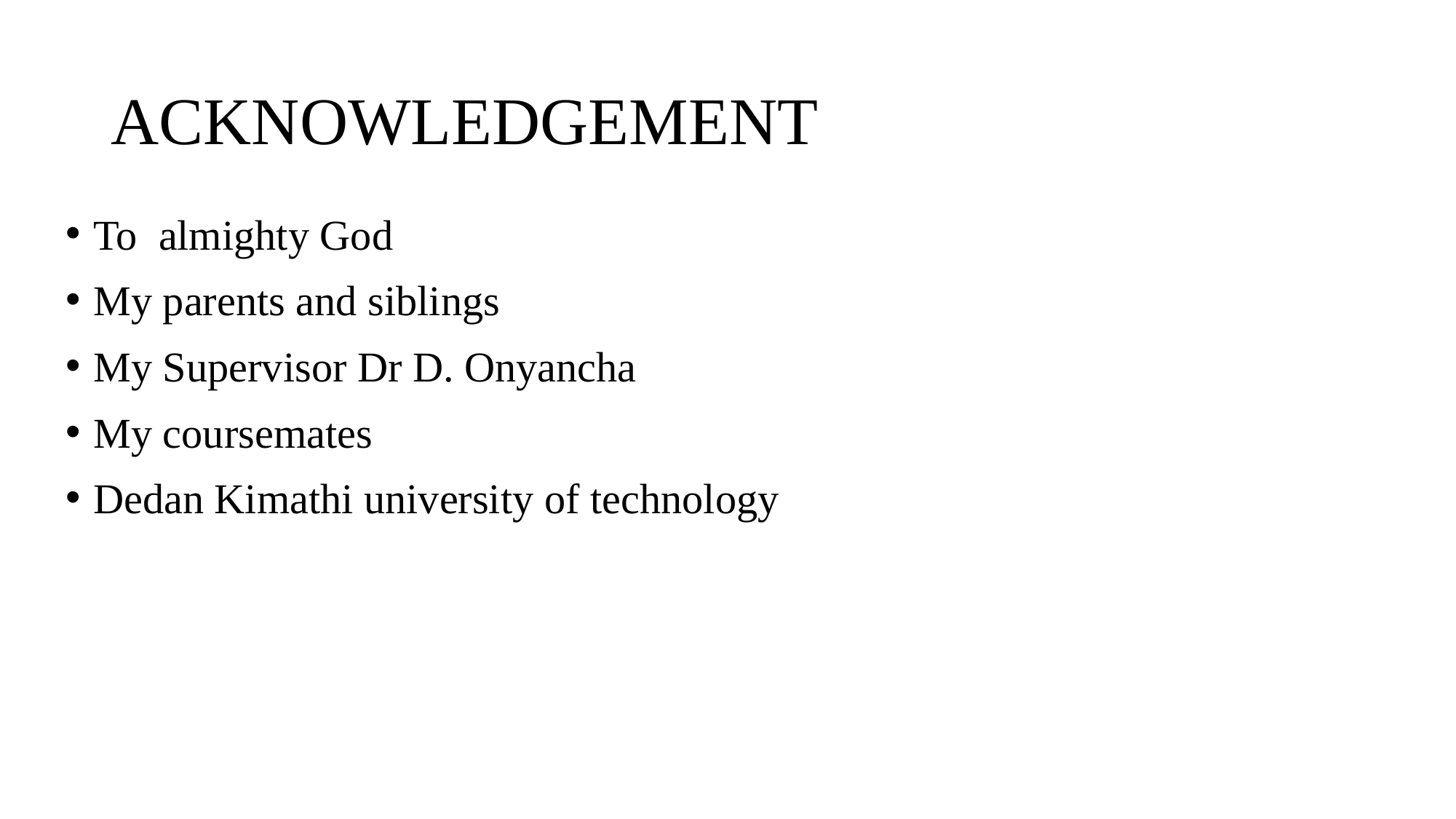

ACKNOWLEDGEMENT
To  almighty God
My parents and siblings
My Supervisor Dr D. Onyancha
My coursemates
Dedan Kimathi university of technology